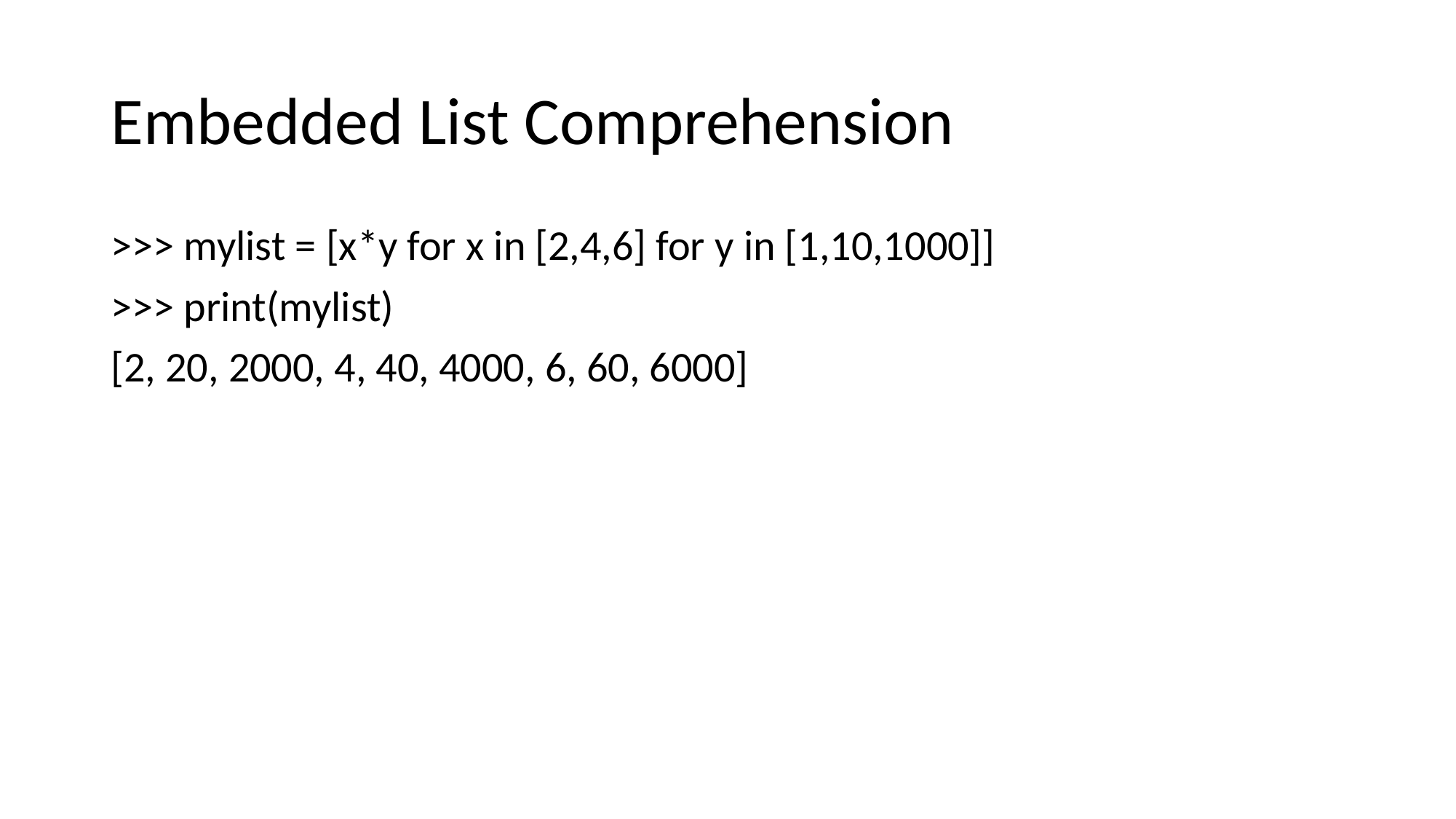

# Embedded List Comprehension
>>> mylist = [x*y for x in [2,4,6] for y in [1,10,1000]]
>>> print(mylist)
[2, 20, 2000, 4, 40, 4000, 6, 60, 6000]